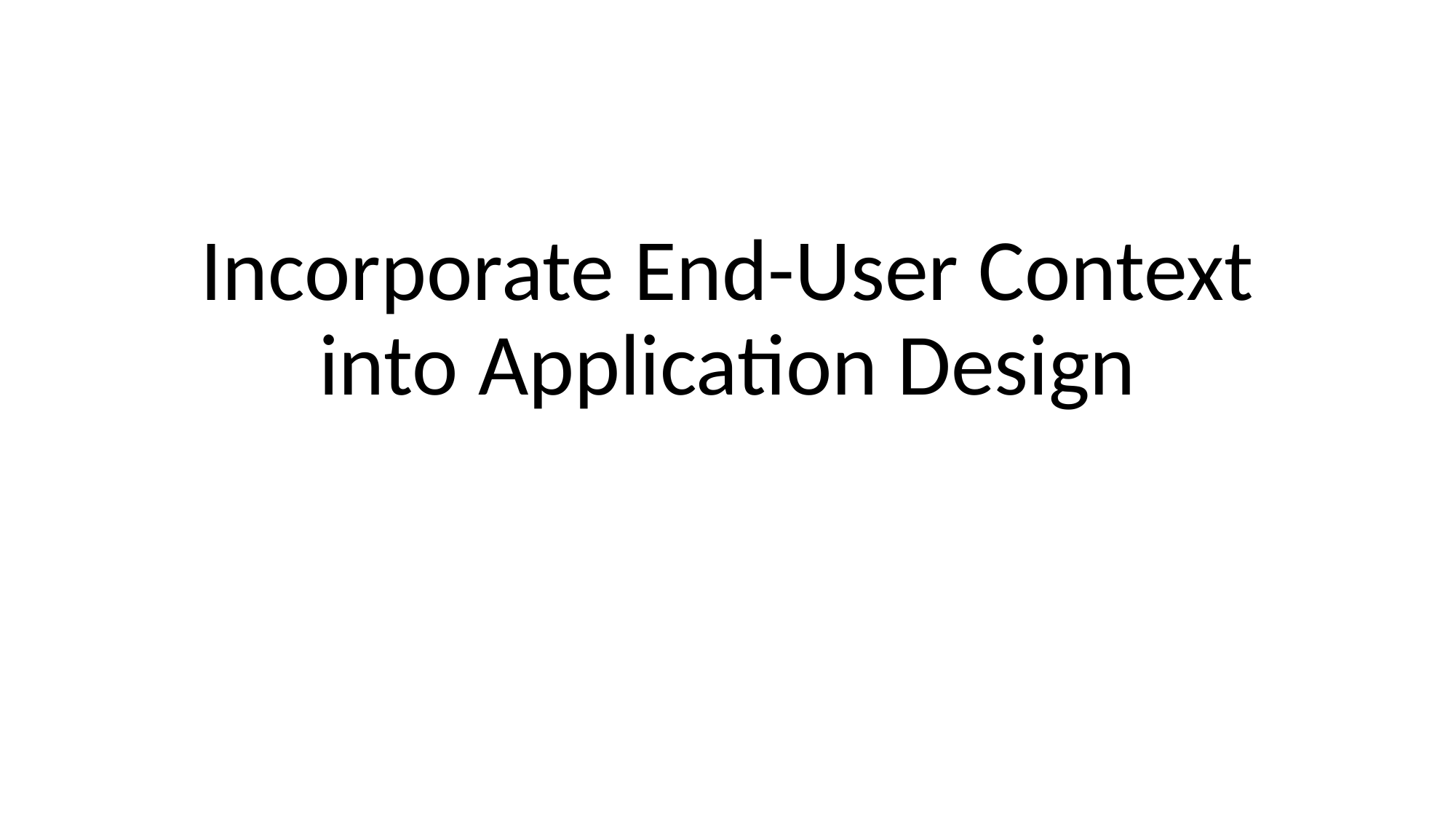

# Incorporate End-User Context into Application Design